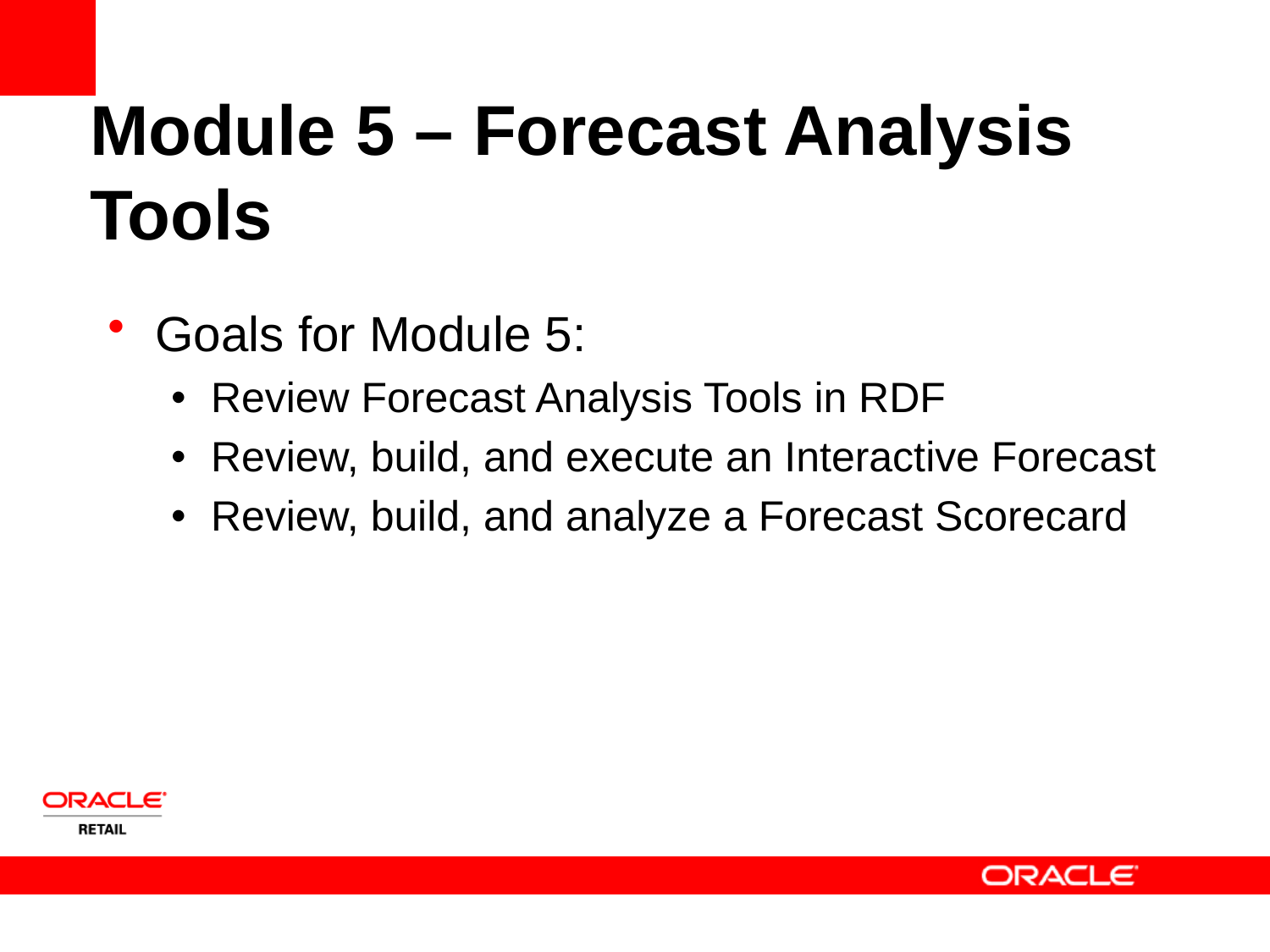

Module 5 – Forecast Analysis Tools
Goals for Module 5:
Review Forecast Analysis Tools in RDF
Review, build, and execute an Interactive Forecast
Review, build, and analyze a Forecast Scorecard